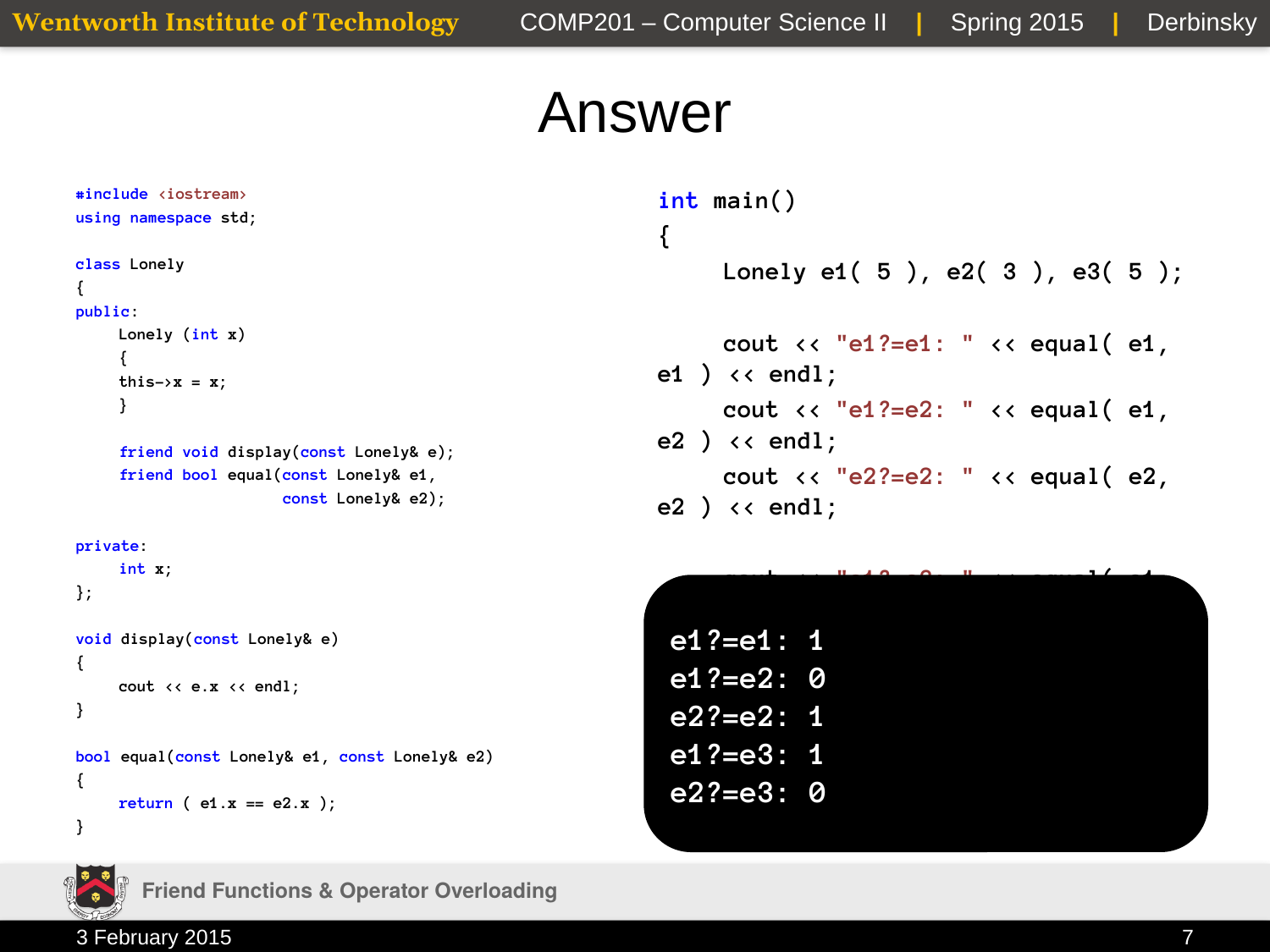

# Answer
#include <iostream>
using namespace std;

class Lonely
{
public:
	Lonely (int x)
	{
		this->x = x;
	}

	friend void display(const Lonely& e);
	friend bool equal(const Lonely& e1,
	                  const Lonely& e2);

private:
	int x;
};

void display(const Lonely& e)
{
	cout << e.x << endl;
}

bool equal(const Lonely& e1, const Lonely& e2)
{
	return ( e1.x == e2.x );
}

int main()
{
	Lonely e1( 5 ), e2( 3 ), e3( 5 );

	cout << "e1?=e1: " << equal( e1, e1 ) << endl;
	cout << "e1?=e2: " << equal( e1, e2 ) << endl;
	cout << "e2?=e2: " << equal( e2, e2 ) << endl;

	cout << "e1?=e3: " << equal( e1, e3 ) << endl;
	cout << "e2?=e3: " << equal( e2, e3 ) << endl;

	return 0;
}
e1?=e1: 1
e1?=e2: 0
e2?=e2: 1
e1?=e3: 1
e2?=e3: 0
Friend Functions & Operator Overloading
3 February 2015
7